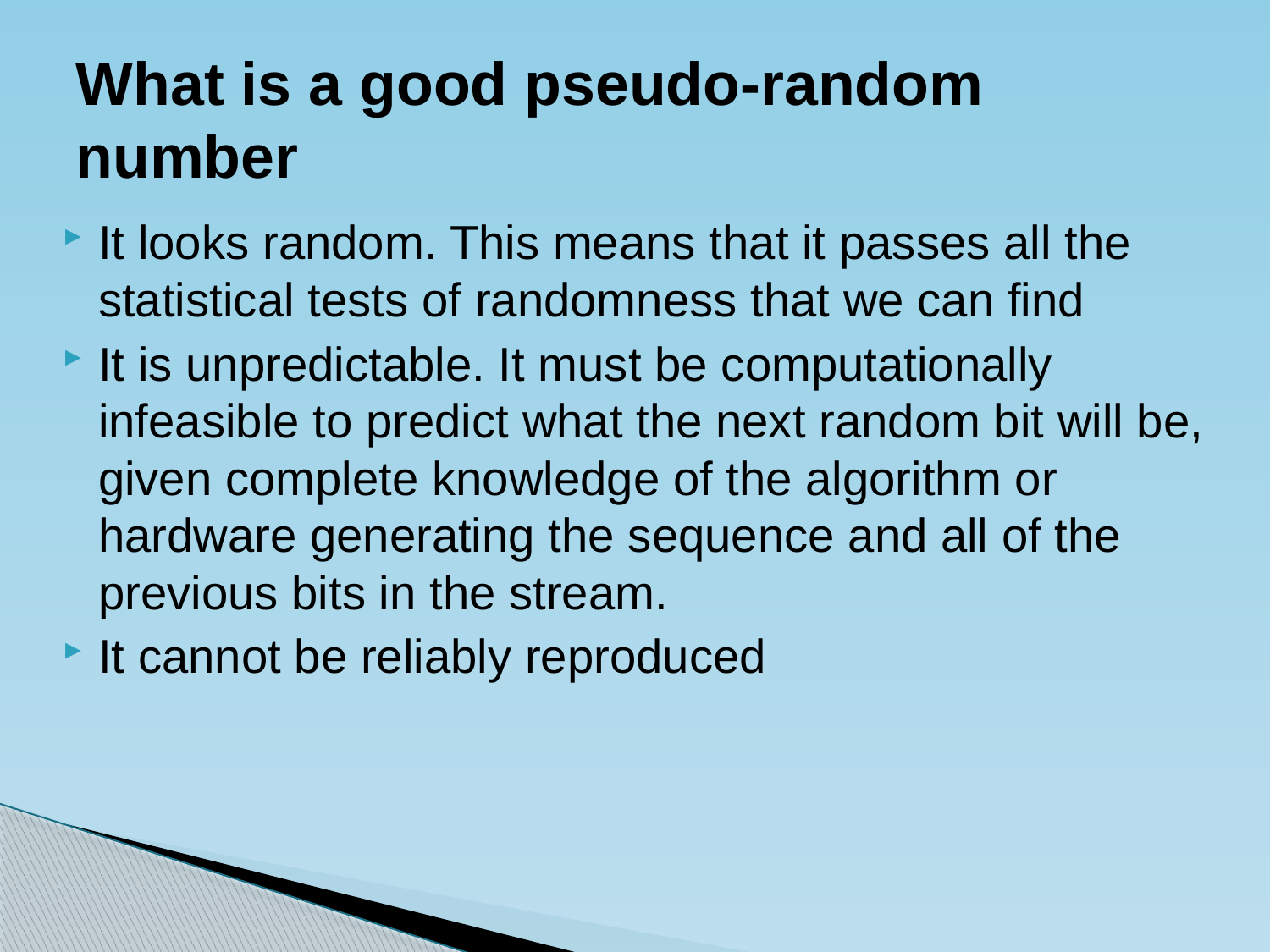

# What is a good pseudo-random number
It looks random. This means that it passes all the statistical tests of randomness that we can find
It is unpredictable. It must be computationally infeasible to predict what the next random bit will be, given complete knowledge of the algorithm or hardware generating the sequence and all of the previous bits in the stream.
It cannot be reliably reproduced